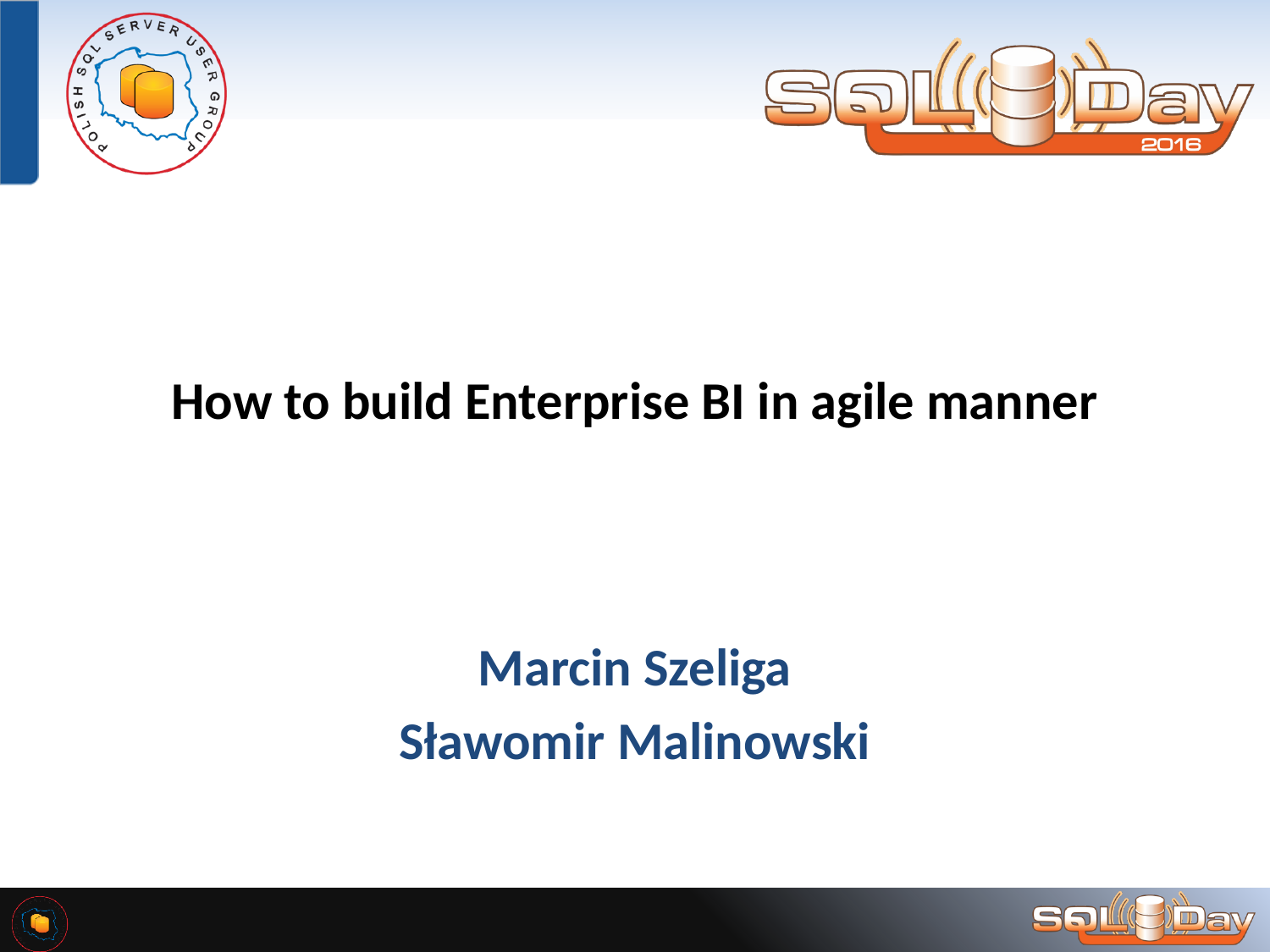

# How to build Enterprise BI in agile manner

Marcin Szeliga
Sławomir Malinowski